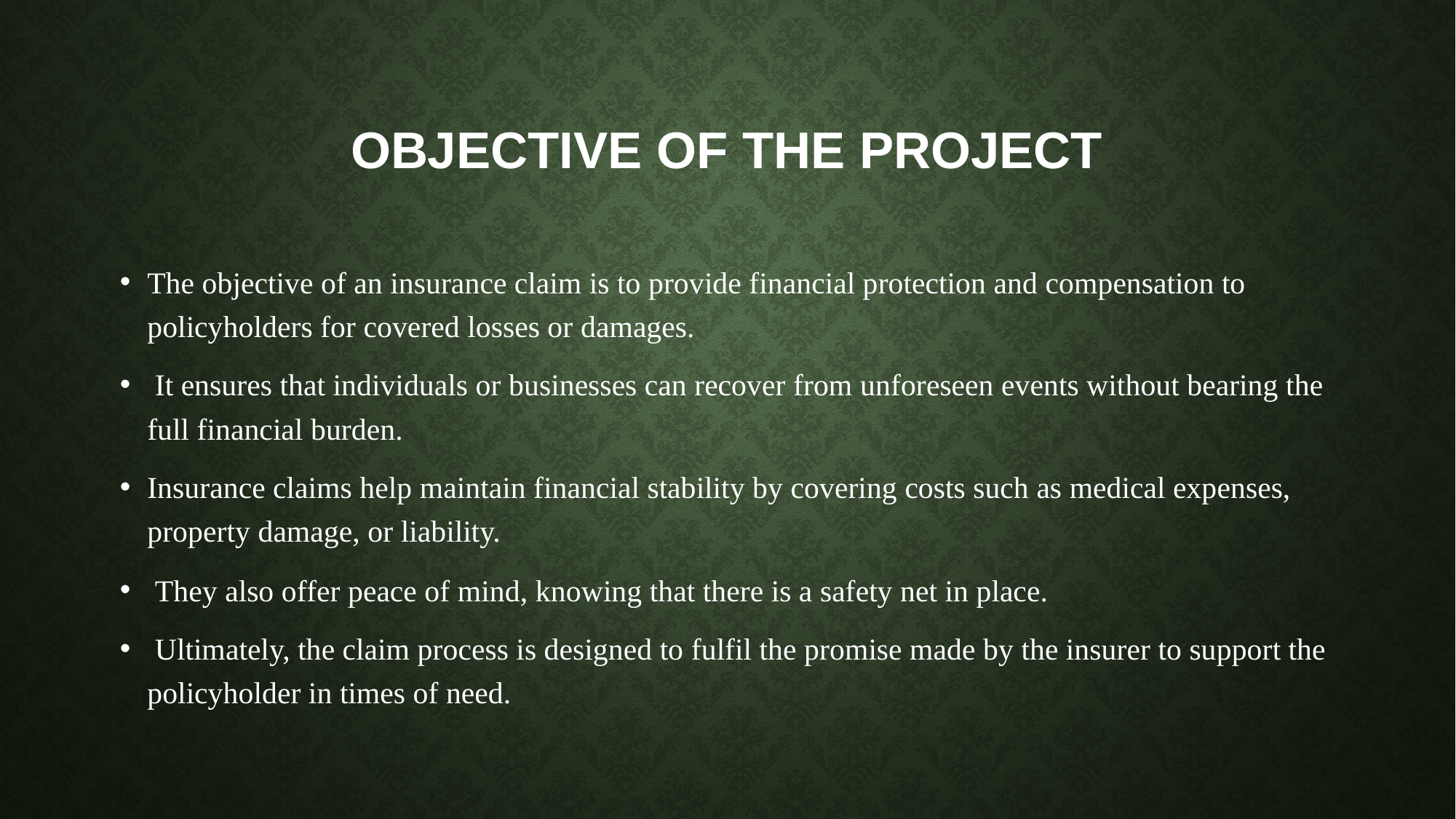

# Objective of the project
The objective of an insurance claim is to provide financial protection and compensation to policyholders for covered losses or damages.
 It ensures that individuals or businesses can recover from unforeseen events without bearing the full financial burden.
Insurance claims help maintain financial stability by covering costs such as medical expenses, property damage, or liability.
 They also offer peace of mind, knowing that there is a safety net in place.
 Ultimately, the claim process is designed to fulfil the promise made by the insurer to support the policyholder in times of need.